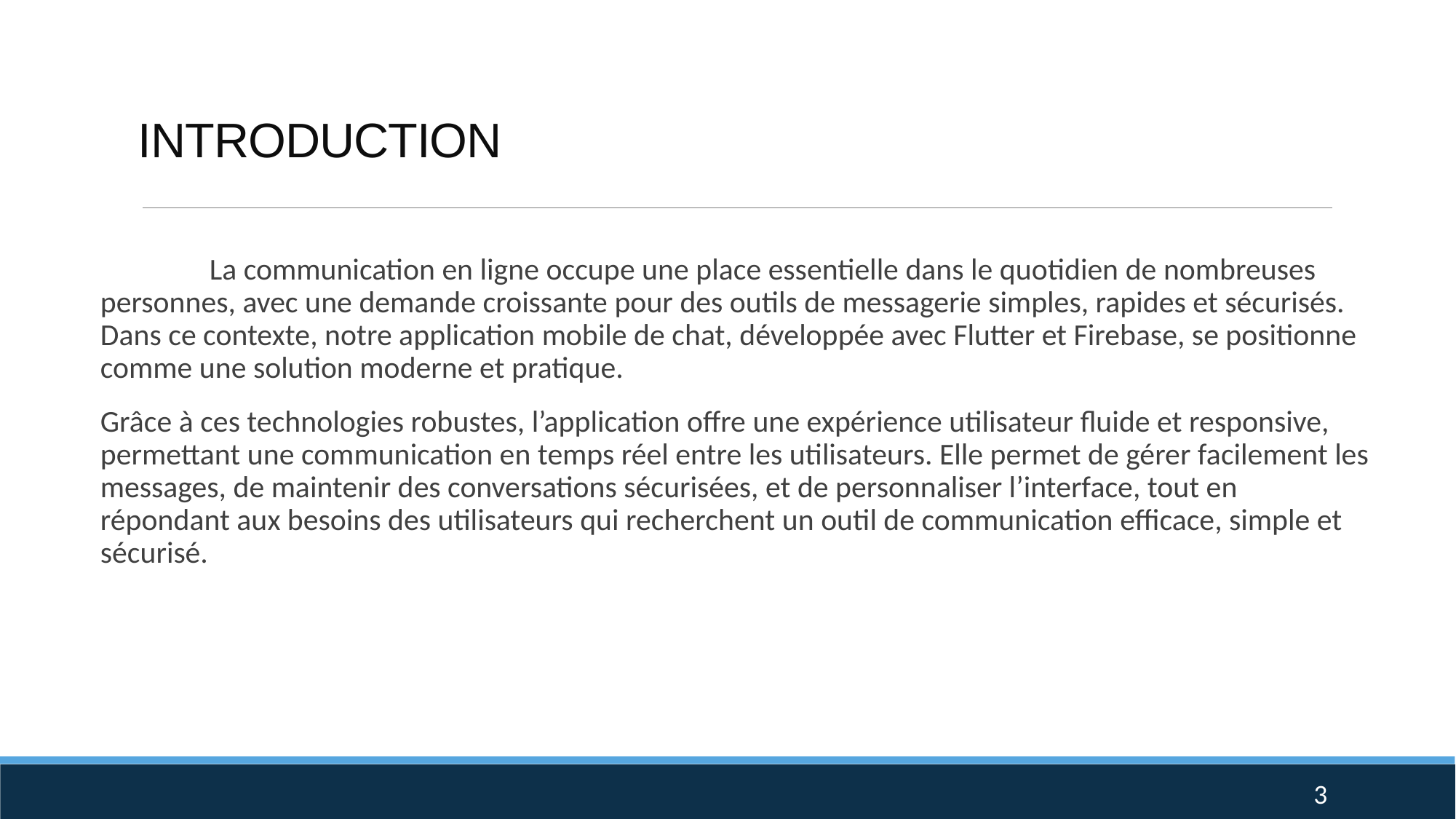

# INTRODUCTION

	La communication en ligne occupe une place essentielle dans le quotidien de nombreuses personnes, avec une demande croissante pour des outils de messagerie simples, rapides et sécurisés. Dans ce contexte, notre application mobile de chat, développée avec Flutter et Firebase, se positionne comme une solution moderne et pratique.
Grâce à ces technologies robustes, l’application offre une expérience utilisateur fluide et responsive, permettant une communication en temps réel entre les utilisateurs. Elle permet de gérer facilement les messages, de maintenir des conversations sécurisées, et de personnaliser l’interface, tout en répondant aux besoins des utilisateurs qui recherchent un outil de communication efficace, simple et sécurisé.

3